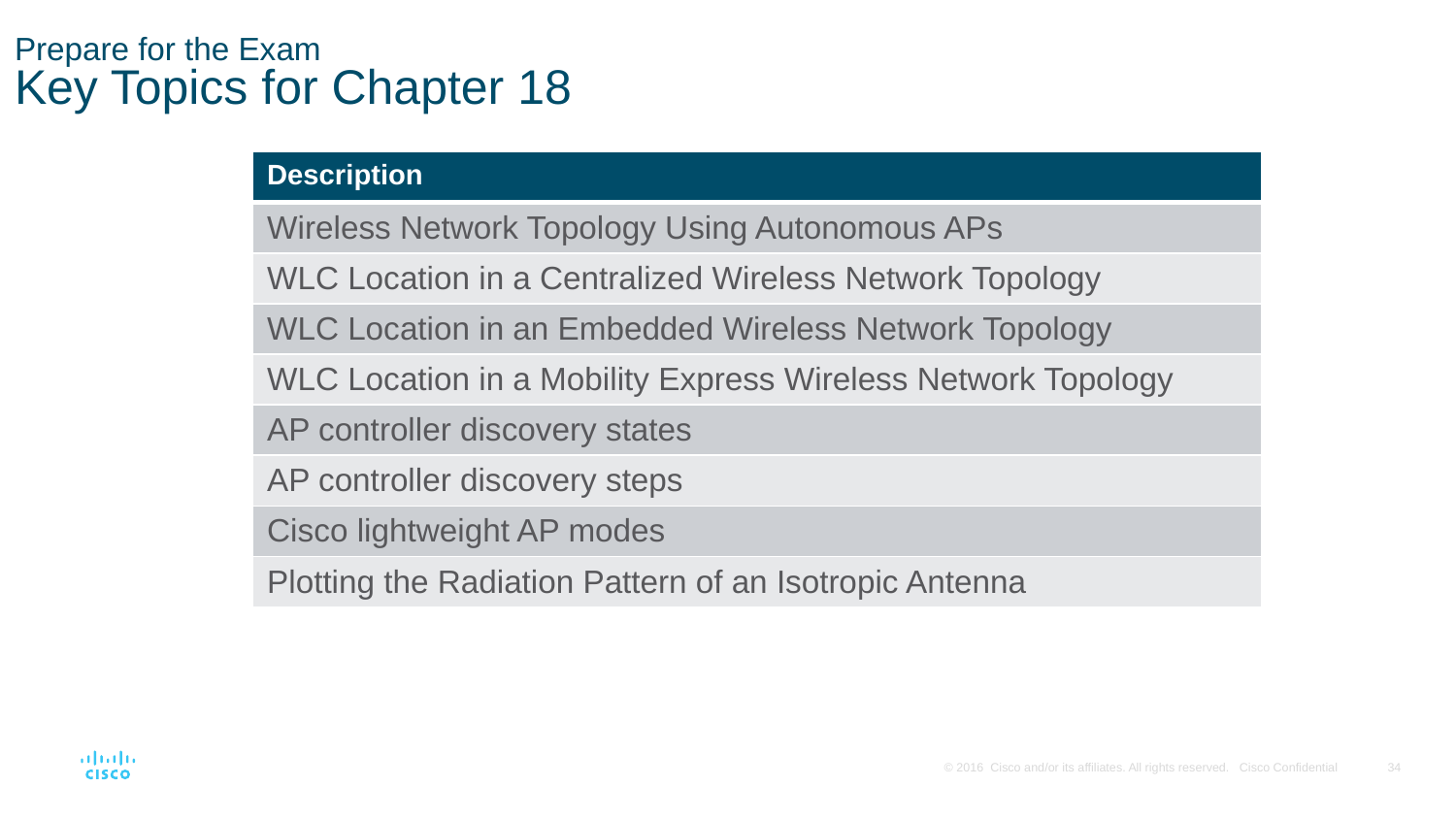

# Prepare for the Exam Key Topics for Chapter 18
| Description |
| --- |
| Wireless Network Topology Using Autonomous APs |
| WLC Location in a Centralized Wireless Network Topology |
| WLC Location in an Embedded Wireless Network Topology |
| WLC Location in a Mobility Express Wireless Network Topology |
| AP controller discovery states |
| AP controller discovery steps |
| Cisco lightweight AP modes |
| Plotting the Radiation Pattern of an Isotropic Antenna |